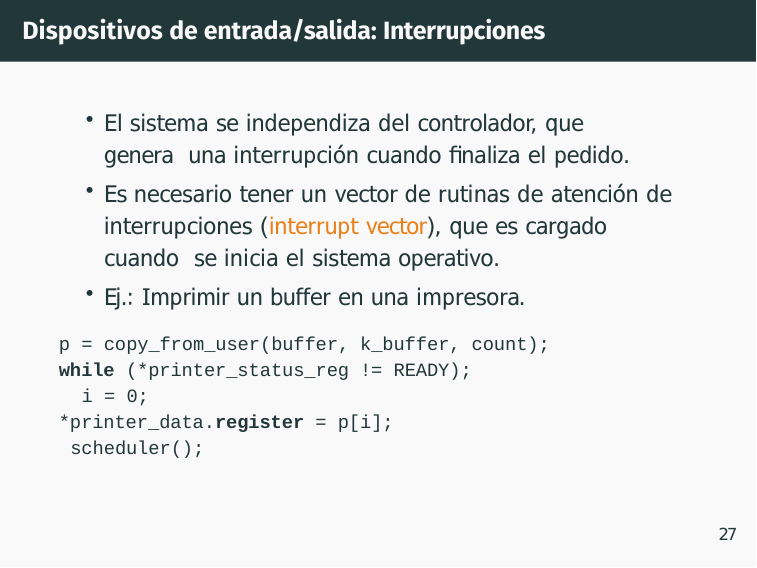

# Dispositivos de entrada/salida: Interrupciones
El sistema se independiza del controlador, que genera  una interrupción cuando finaliza el pedido.
Es necesario tener un vector de rutinas de atención de  interrupciones (interrupt vector), que es cargado cuando  se inicia el sistema operativo.
Ej.: Imprimir un buffer en una impresora.
p = copy_from_user(buffer, k_buffer, count);
while (*printer_status_reg != READY);   i = 0;
*printer_data.register = p[i];  scheduler();
27